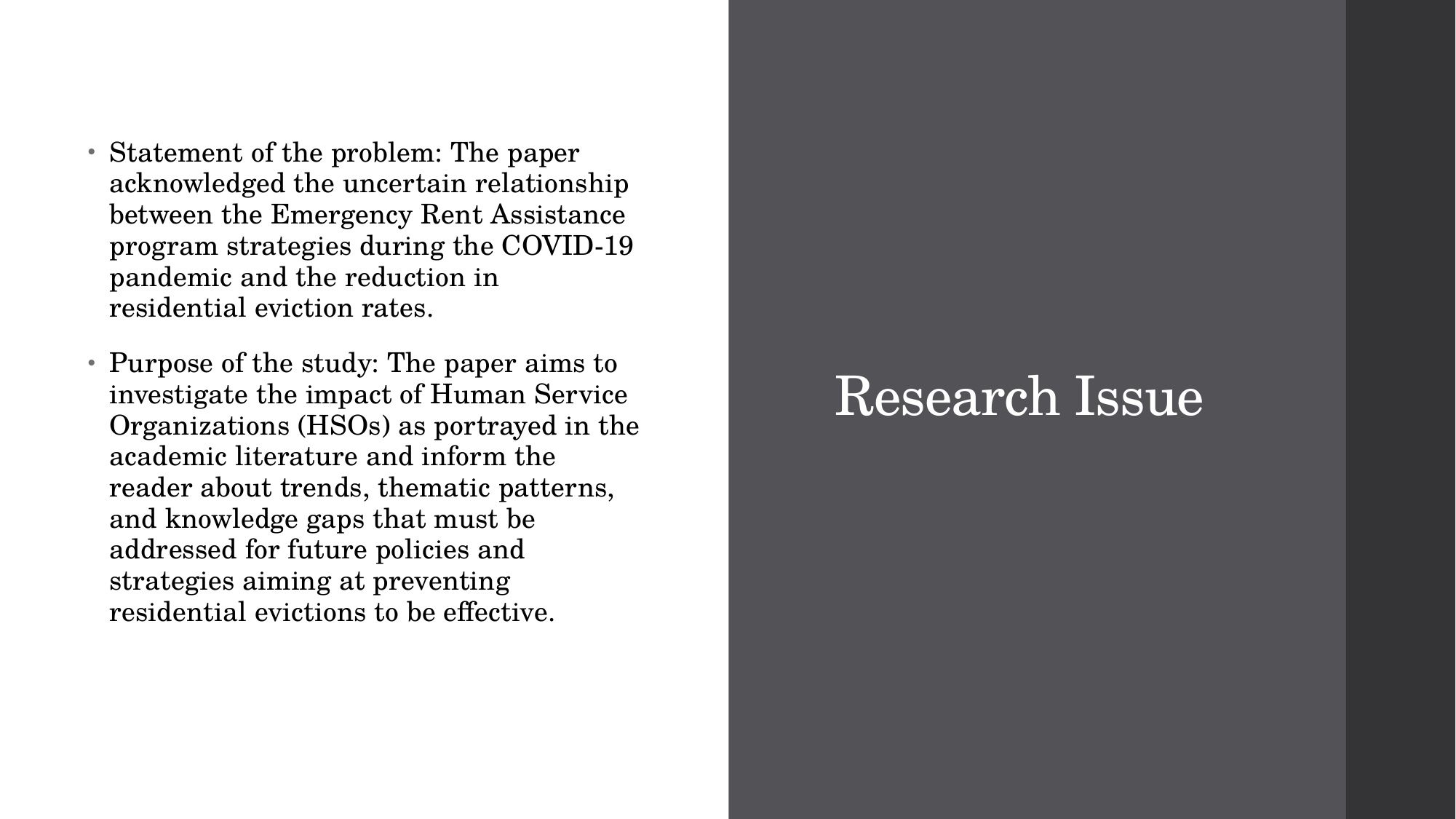

# Research Issue
Statement of the problem: The paper acknowledged the uncertain relationship between the Emergency Rent Assistance program strategies during the COVID-19 pandemic and the reduction in residential eviction rates.
Purpose of the study: The paper aims to investigate the impact of Human Service Organizations (HSOs) as portrayed in the academic literature and inform the reader about trends, thematic patterns, and knowledge gaps that must be addressed for future policies and strategies aiming at preventing residential evictions to be effective.